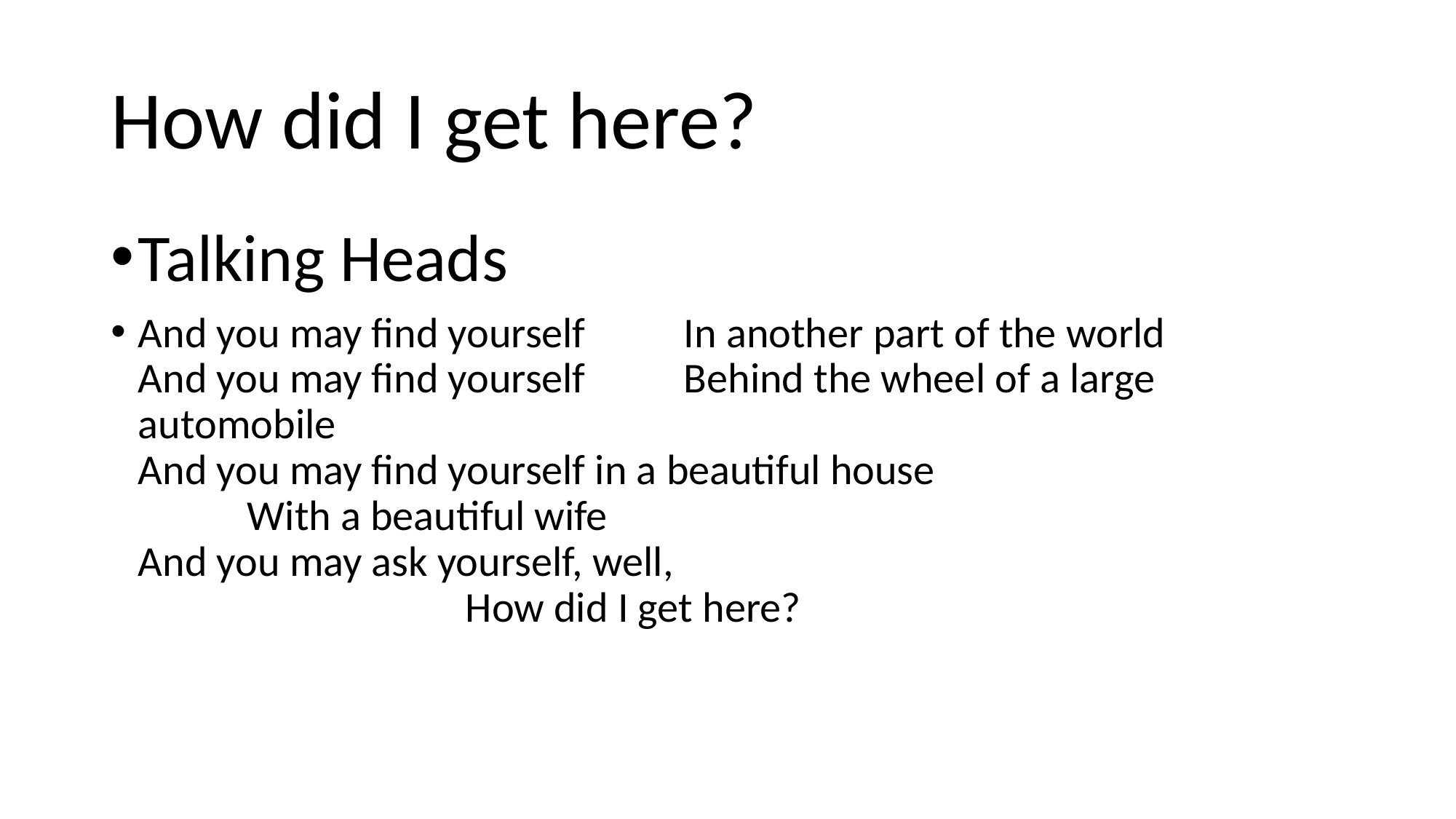

# How did I get here?
Talking Heads
And you may find yourself 	In another part of the world
And you may find yourself 	Behind the wheel of a large automobile
And you may find yourself in a beautiful house
	With a beautiful wife
And you may ask yourself, well,
			How did I get here?